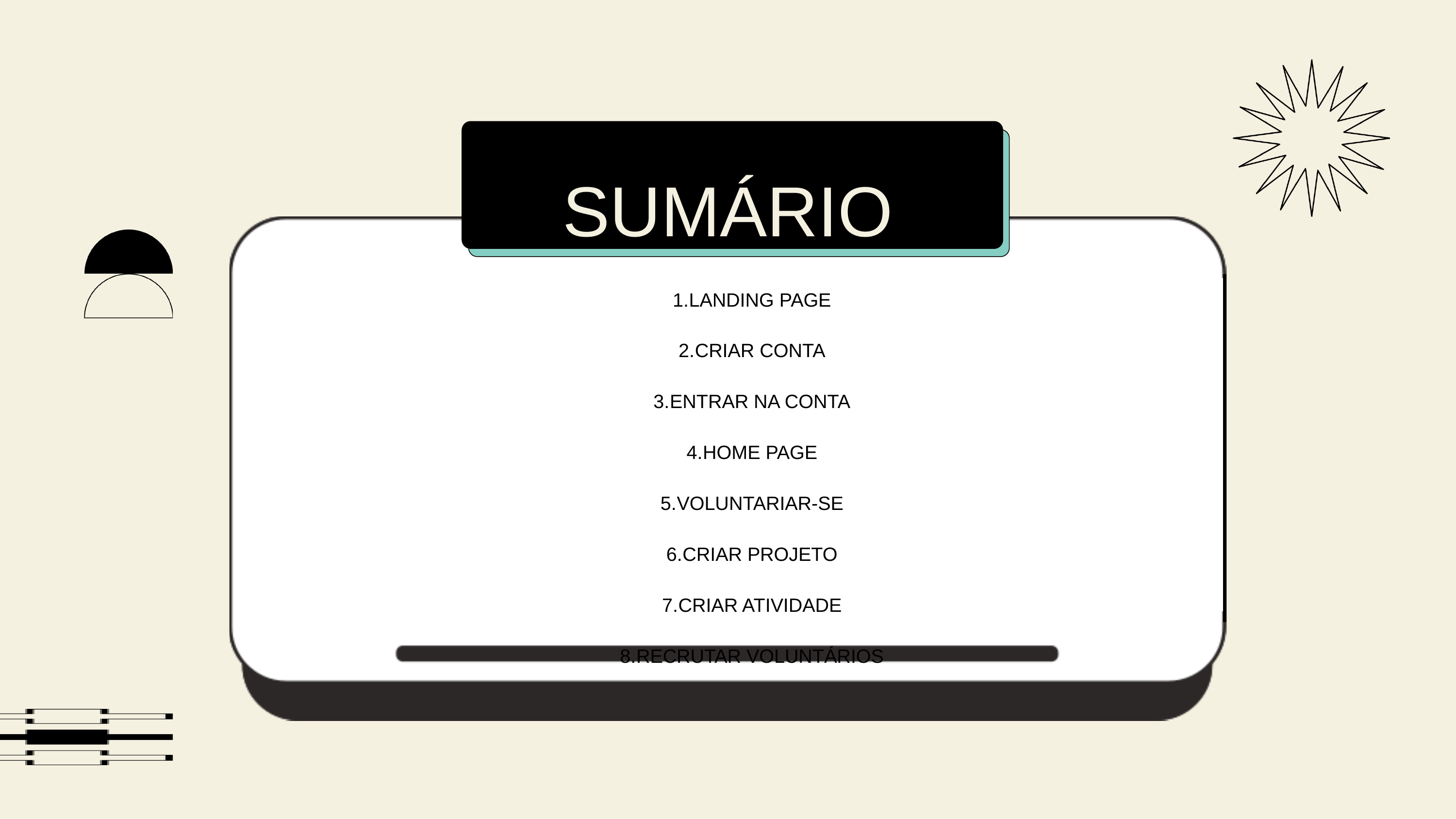

SUMÁRIO

LANDING PAGE
CRIAR CONTA
ENTRAR NA CONTA
HOME PAGE
VOLUNTARIAR-SE
CRIAR PROJETO
CRIAR ATIVIDADE
RECRUTAR VOLUNTÁRIOS